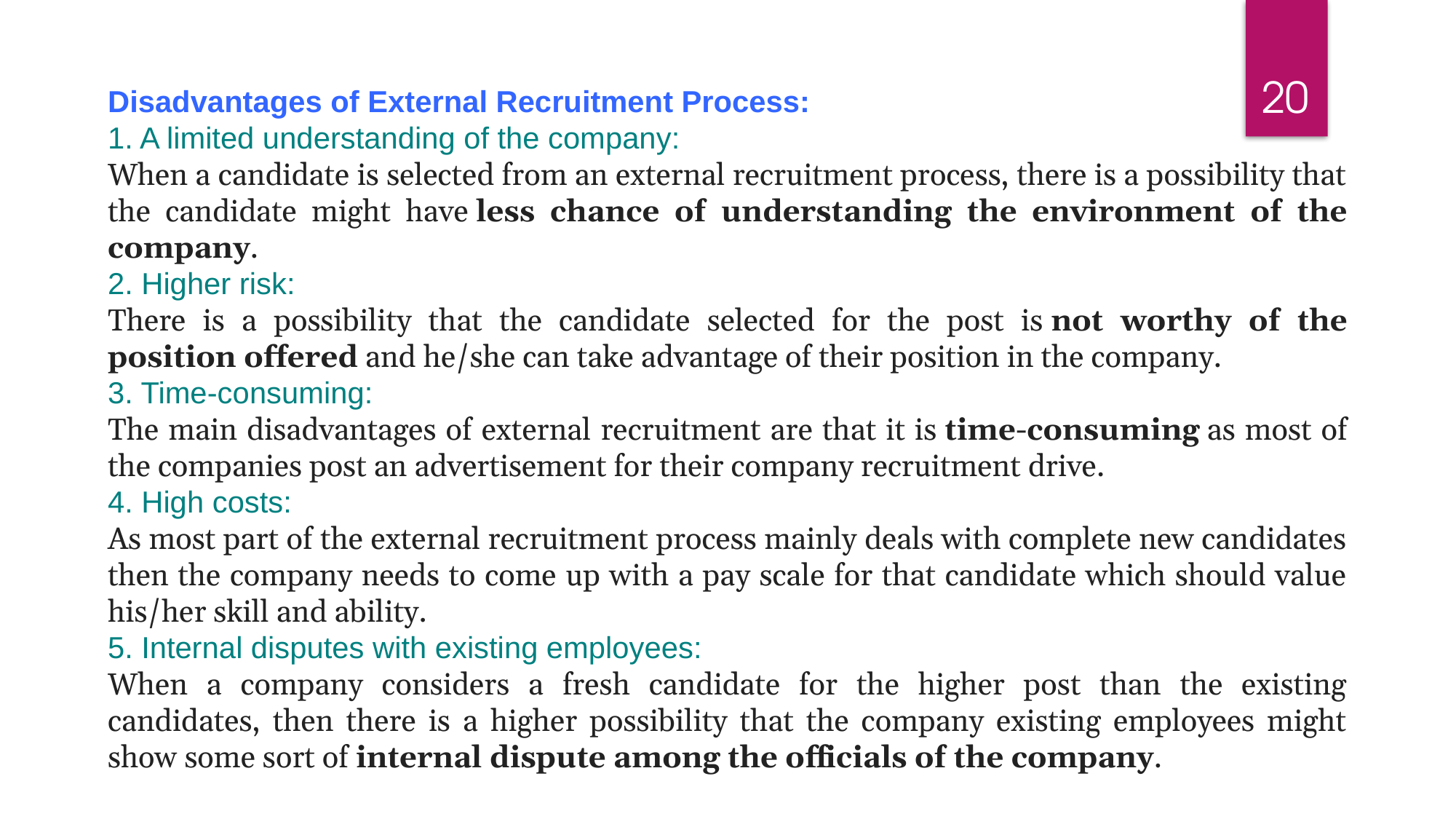

20
Disadvantages of External Recruitment Process:
1. A limited understanding of the company:
When a candidate is selected from an external recruitment process, there is a possibility that the candidate might have less chance of understanding the environment of the company.
2. Higher risk:
There is a possibility that the candidate selected for the post is not worthy of the position offered and he/she can take advantage of their position in the company.
3. Time-consuming:
The main disadvantages of external recruitment are that it is time-consuming as most of the companies post an advertisement for their company recruitment drive.
4. High costs:
As most part of the external recruitment process mainly deals with complete new candidates then the company needs to come up with a pay scale for that candidate which should value his/her skill and ability.
5. Internal disputes with existing employees:
When a company considers a fresh candidate for the higher post than the existing candidates, then there is a higher possibility that the company existing employees might show some sort of internal dispute among the officials of the company.